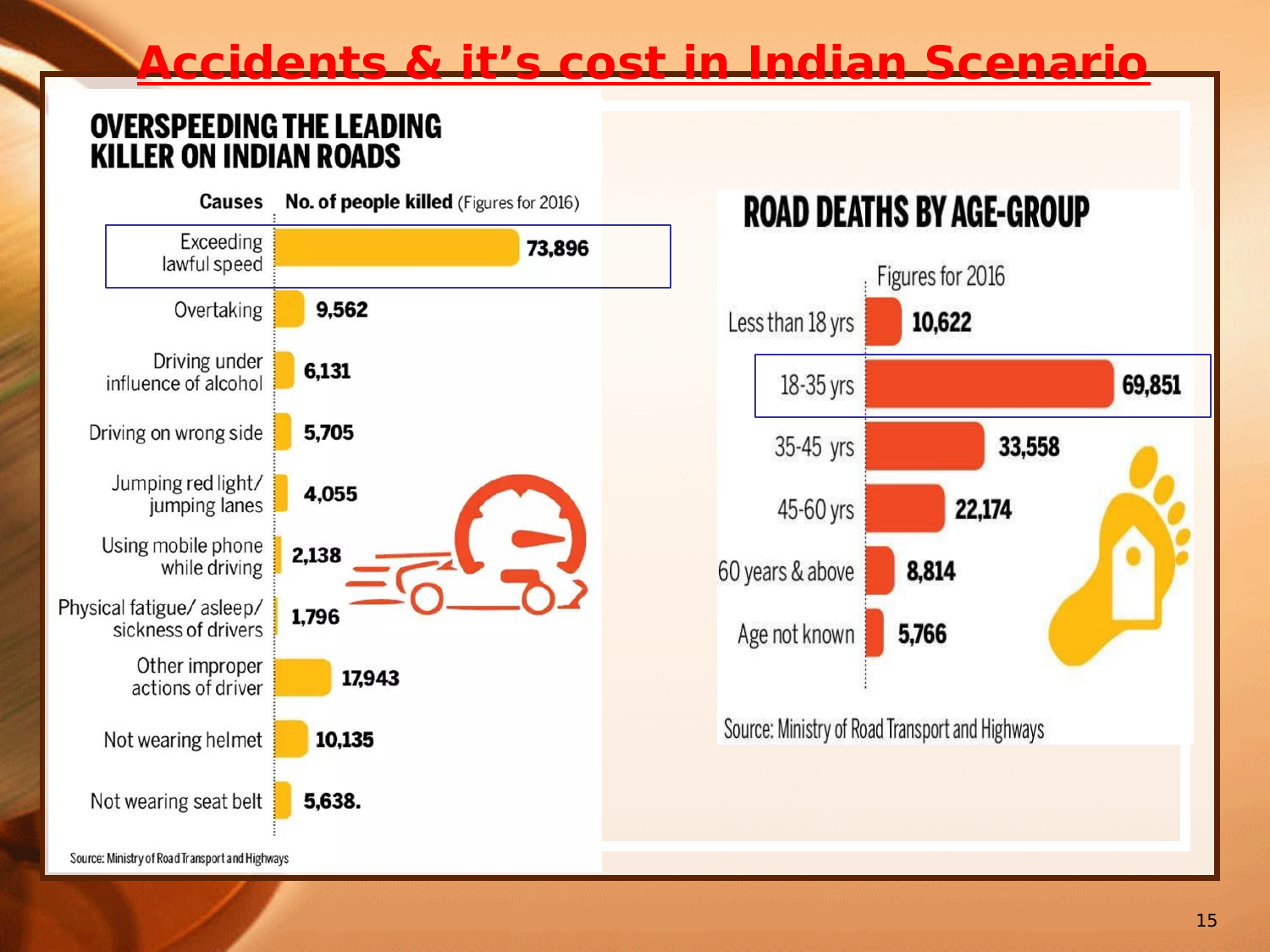

15
Accidents & it’s cost in Indian Scenario